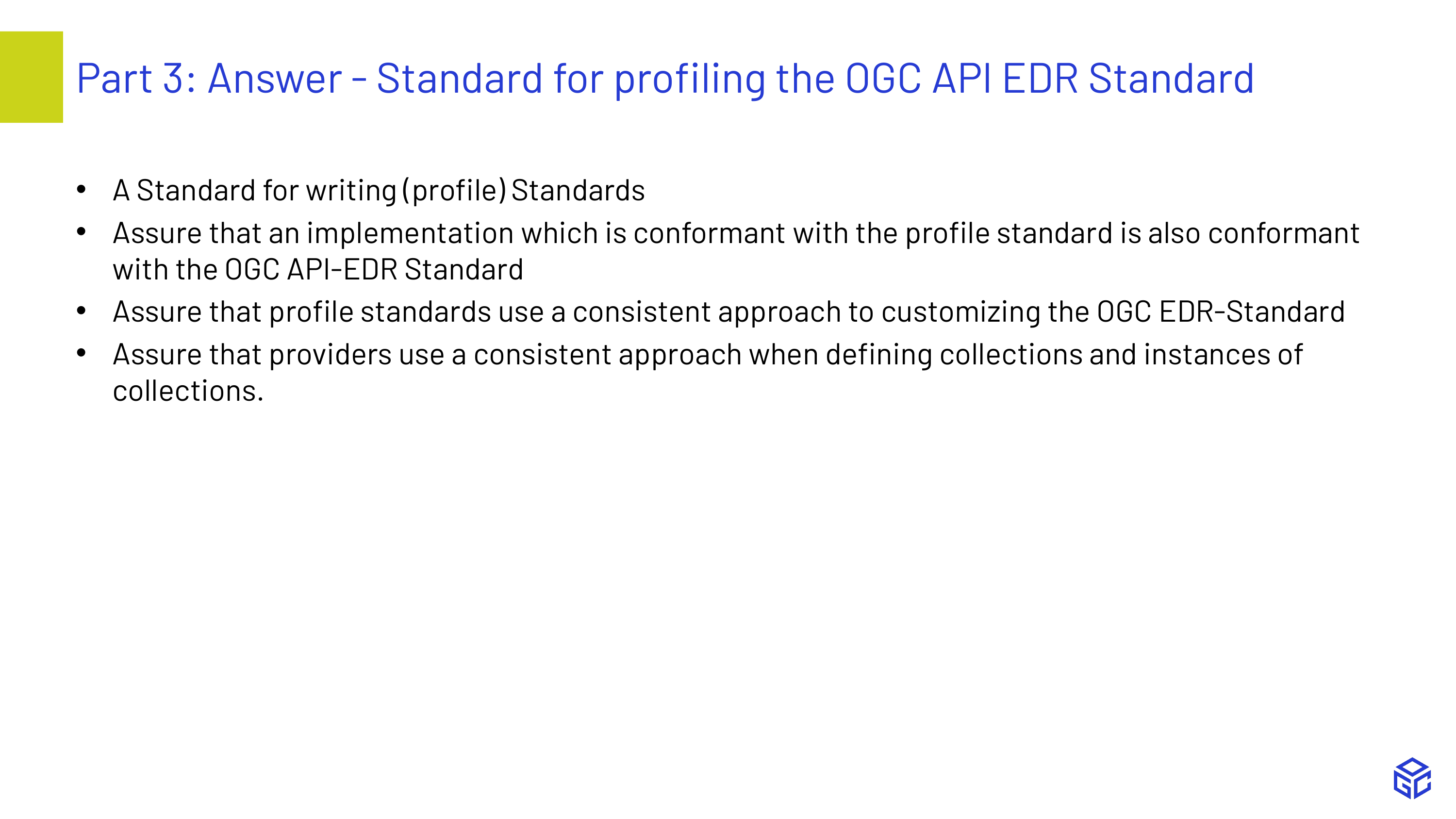

# Part 3: Answer - Standard for profiling the OGC API EDR Standard
A Standard for writing (profile) Standards
Assure that an implementation which is conformant with the profile standard is also conformant with the OGC API-EDR Standard
Assure that profile standards use a consistent approach to customizing the OGC EDR-Standard
Assure that providers use a consistent approach when defining collections and instances of collections.